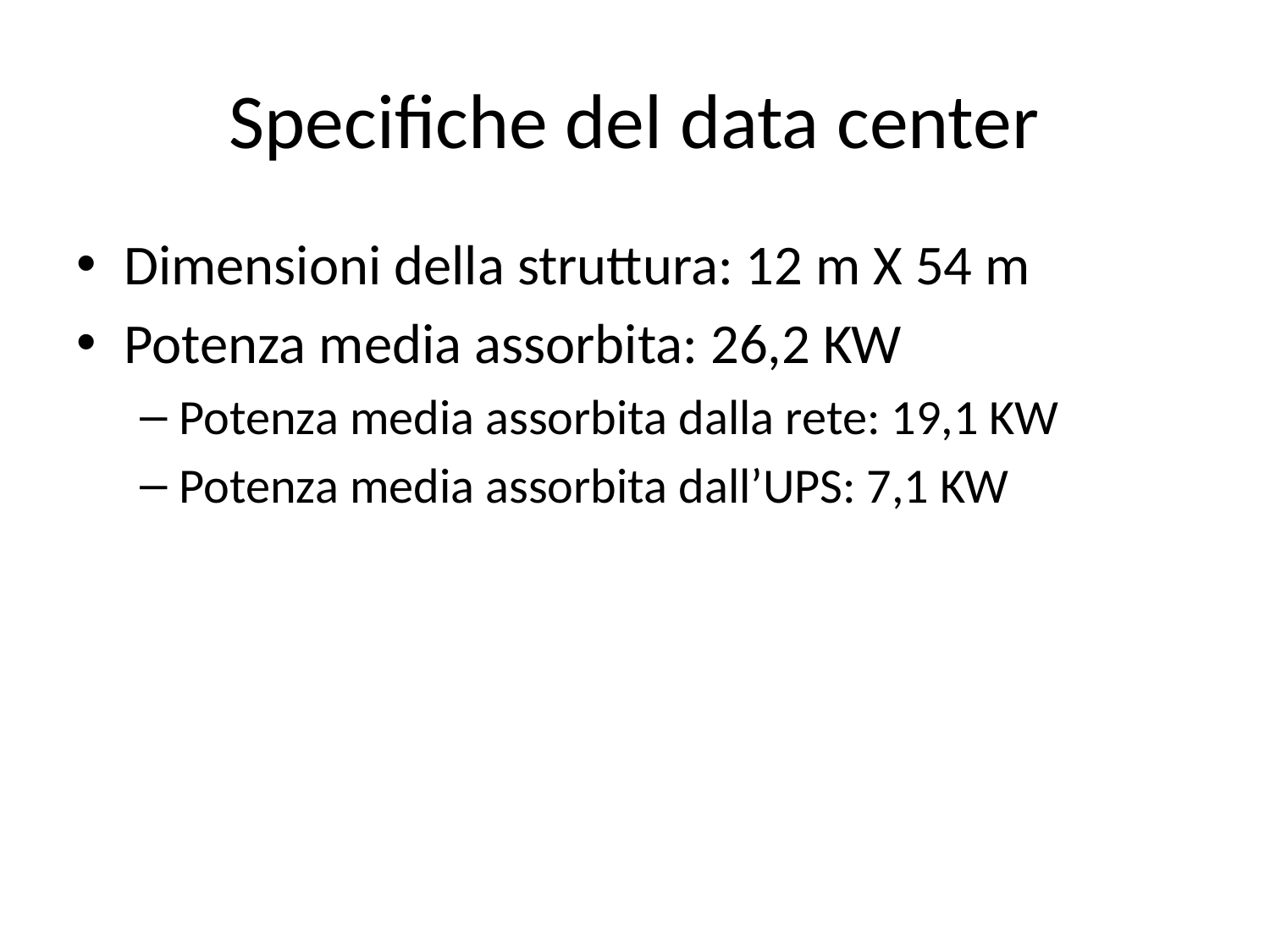

# Specifiche del data center
Dimensioni della struttura: 12 m X 54 m
Potenza media assorbita: 26,2 KW
Potenza media assorbita dalla rete: 19,1 KW
Potenza media assorbita dall’UPS: 7,1 KW